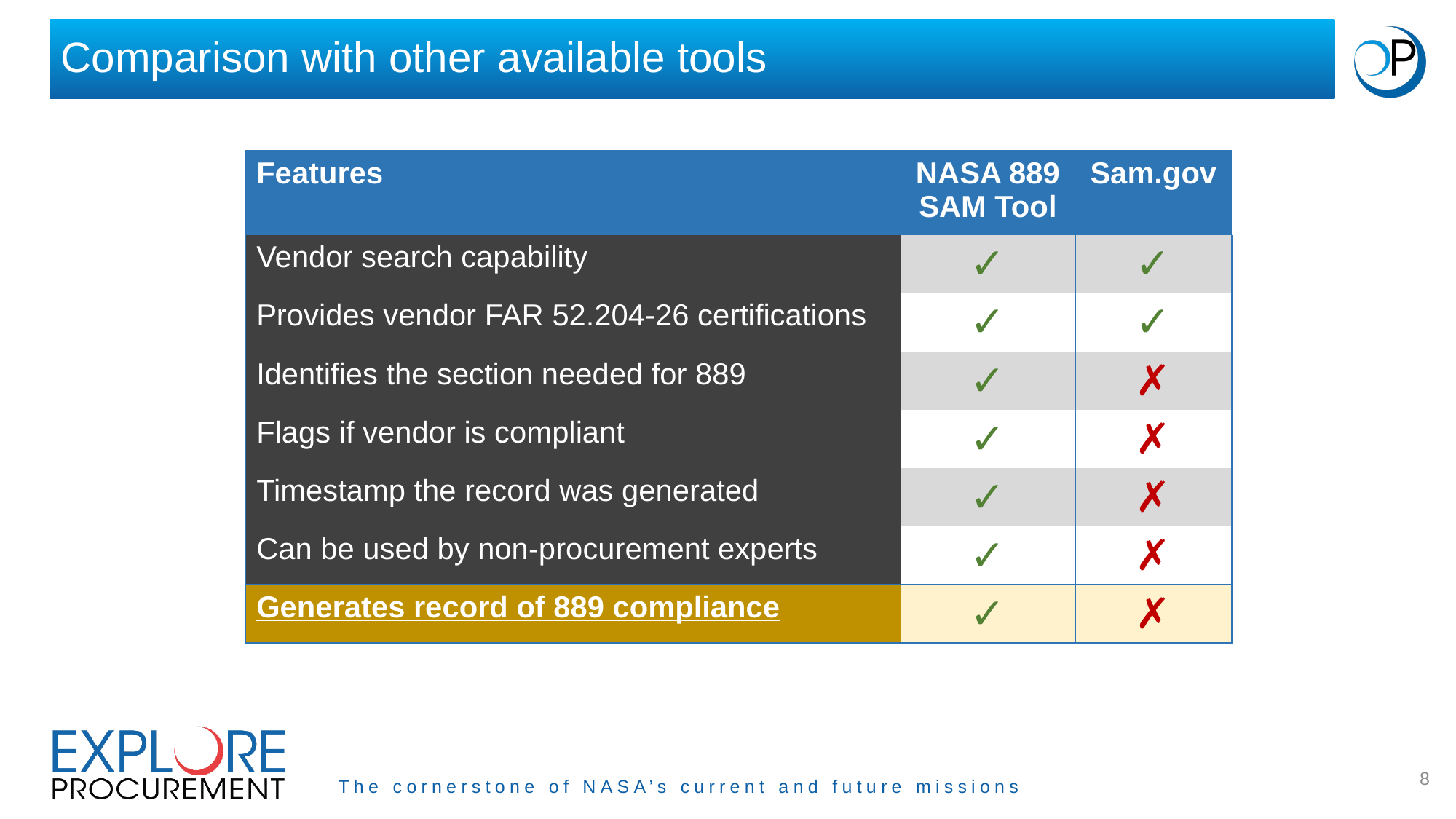

# Comparison with other available tools
| Features | NASA 889 SAM Tool | Sam.gov |
| --- | --- | --- |
| Vendor search capability | ✓ | ✓ |
| Provides vendor FAR 52.204-26 certifications | ✓ | ✓ |
| Identifies the section needed for 889 | ✓ | ✗ |
| Flags if vendor is compliant | ✓ | ✗ |
| Timestamp the record was generated | ✓ | ✗ |
| Can be used by non-procurement experts | ✓ | ✗ |
| Generates record of 889 compliance | ✓ | ✗ |
8